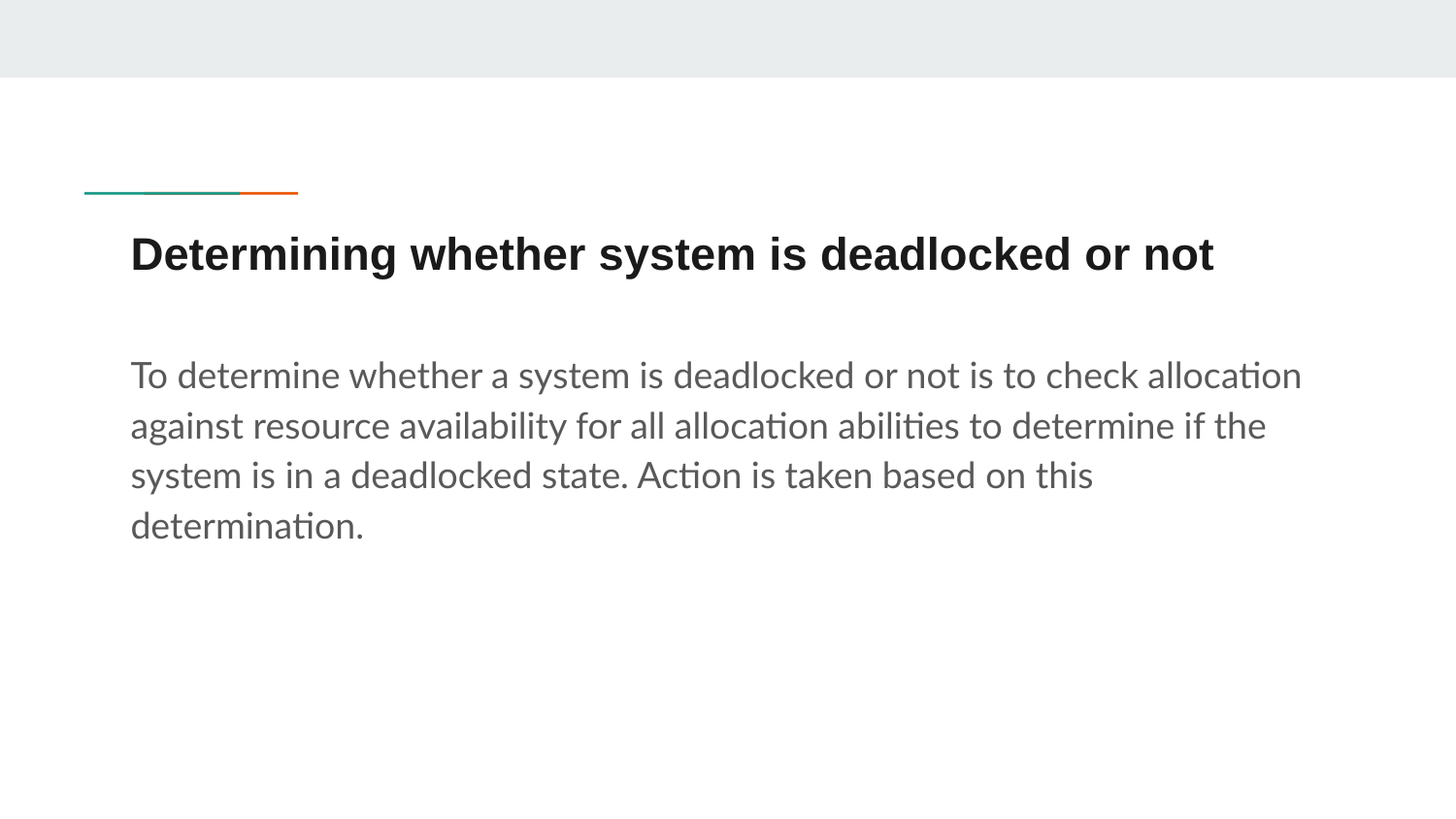

# Determining whether system is deadlocked or not
To determine whether a system is deadlocked or not is to check allocation against resource availability for all allocation abilities to determine if the system is in a deadlocked state. Action is taken based on this determination.